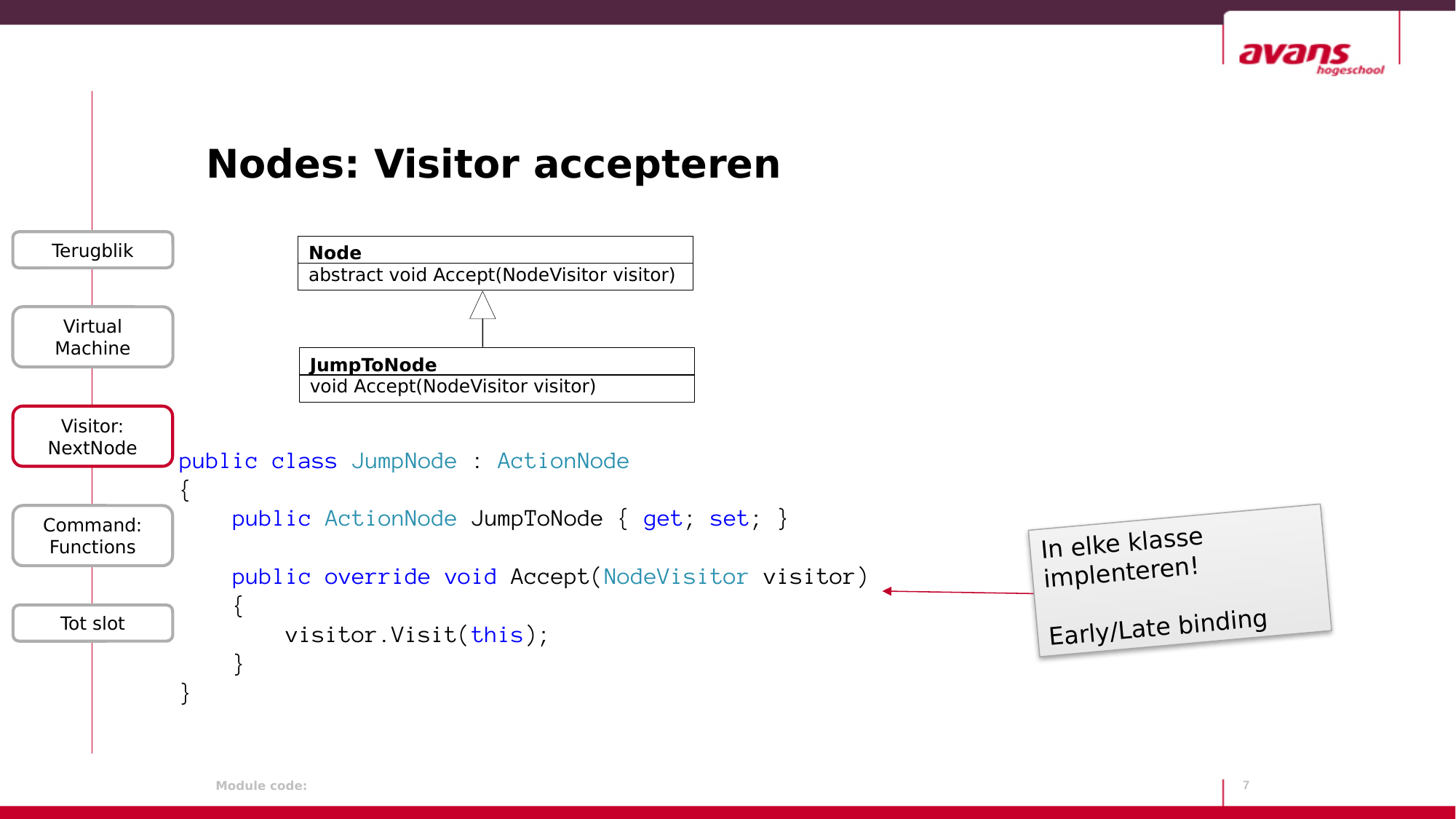

# Nodes: Visitor accepteren
Terugblik
Node
abstract void Accept(NodeVisitor visitor)

JumpToNode
void Accept(NodeVisitor visitor)
Virtual Machine
Visitor: NextNode
public class JumpNode : ActionNode
{
    public ActionNode JumpToNode { get; set; }

    public override void Accept(NodeVisitor visitor)
    {
        visitor.Visit(this);
    }
}

Command: Functions
In elke klasse implenteren!

Early/Late binding
Tot slot
7